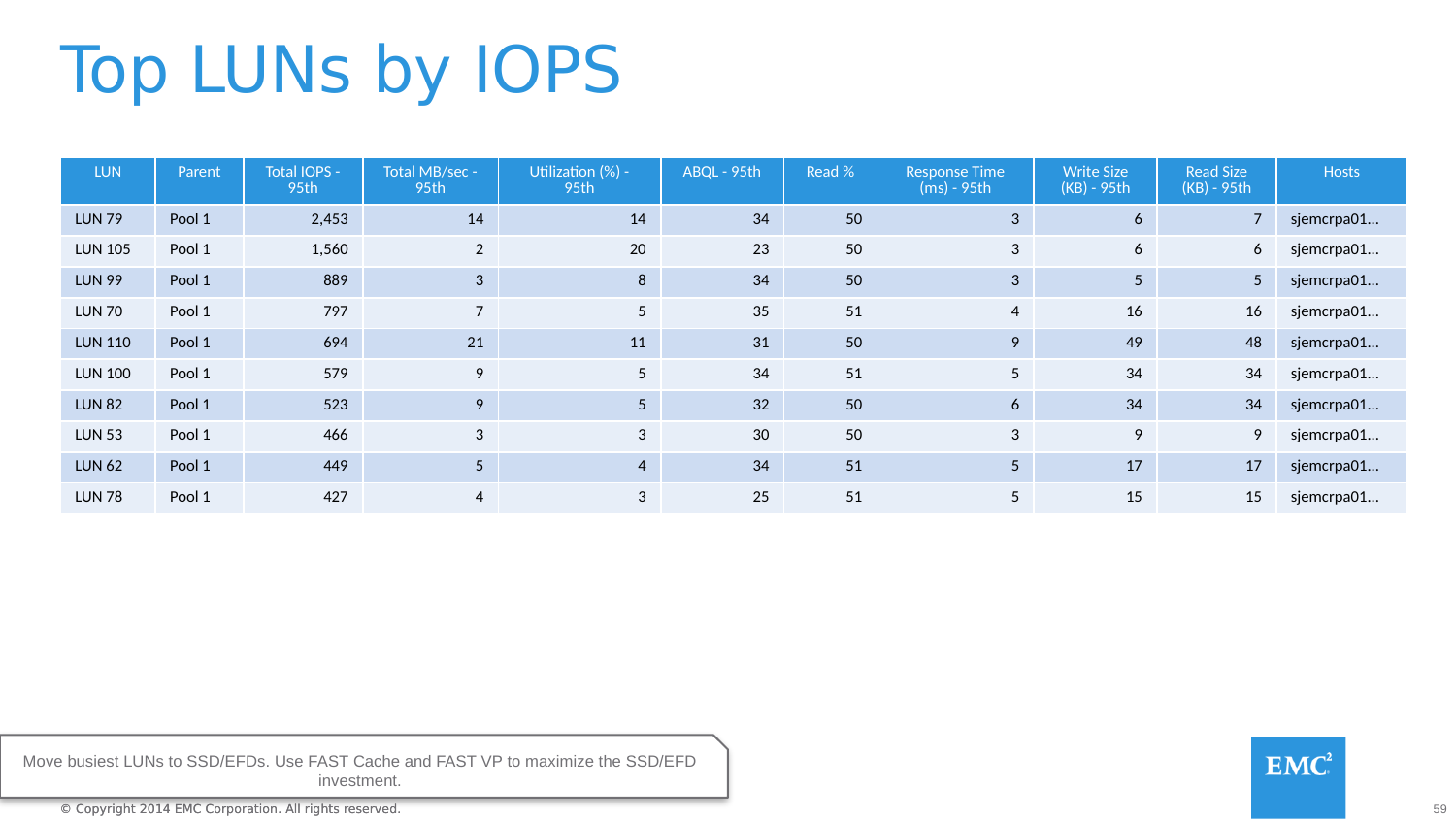

# Top LUNs by IOPS
| LUN | Parent | Total IOPS - 95th | Total MB/sec - 95th | Utilization (%) - 95th | ABQL - 95th | Read % | Response Time (ms) - 95th | Write Size (KB) - 95th | Read Size (KB) - 95th | Hosts |
| --- | --- | --- | --- | --- | --- | --- | --- | --- | --- | --- |
| LUN 79 | Pool 1 | 2,453 | 14 | 14 | 34 | 50 | 3 | 6 | 7 | sjemcrpa01... |
| LUN 105 | Pool 1 | 1,560 | 2 | 20 | 23 | 50 | 3 | 6 | 6 | sjemcrpa01... |
| LUN 99 | Pool 1 | 889 | 3 | 8 | 34 | 50 | 3 | 5 | 5 | sjemcrpa01... |
| LUN 70 | Pool 1 | 797 | 7 | 5 | 35 | 51 | 4 | 16 | 16 | sjemcrpa01... |
| LUN 110 | Pool 1 | 694 | 21 | 11 | 31 | 50 | 9 | 49 | 48 | sjemcrpa01... |
| LUN 100 | Pool 1 | 579 | 9 | 5 | 34 | 51 | 5 | 34 | 34 | sjemcrpa01... |
| LUN 82 | Pool 1 | 523 | 9 | 5 | 32 | 50 | 6 | 34 | 34 | sjemcrpa01... |
| LUN 53 | Pool 1 | 466 | 3 | 3 | 30 | 50 | 3 | 9 | 9 | sjemcrpa01... |
| LUN 62 | Pool 1 | 449 | 5 | 4 | 34 | 51 | 5 | 17 | 17 | sjemcrpa01... |
| LUN 78 | Pool 1 | 427 | 4 | 3 | 25 | 51 | 5 | 15 | 15 | sjemcrpa01... |
Move busiest LUNs to SSD/EFDs. Use FAST Cache and FAST VP to maximize the SSD/EFD investment.